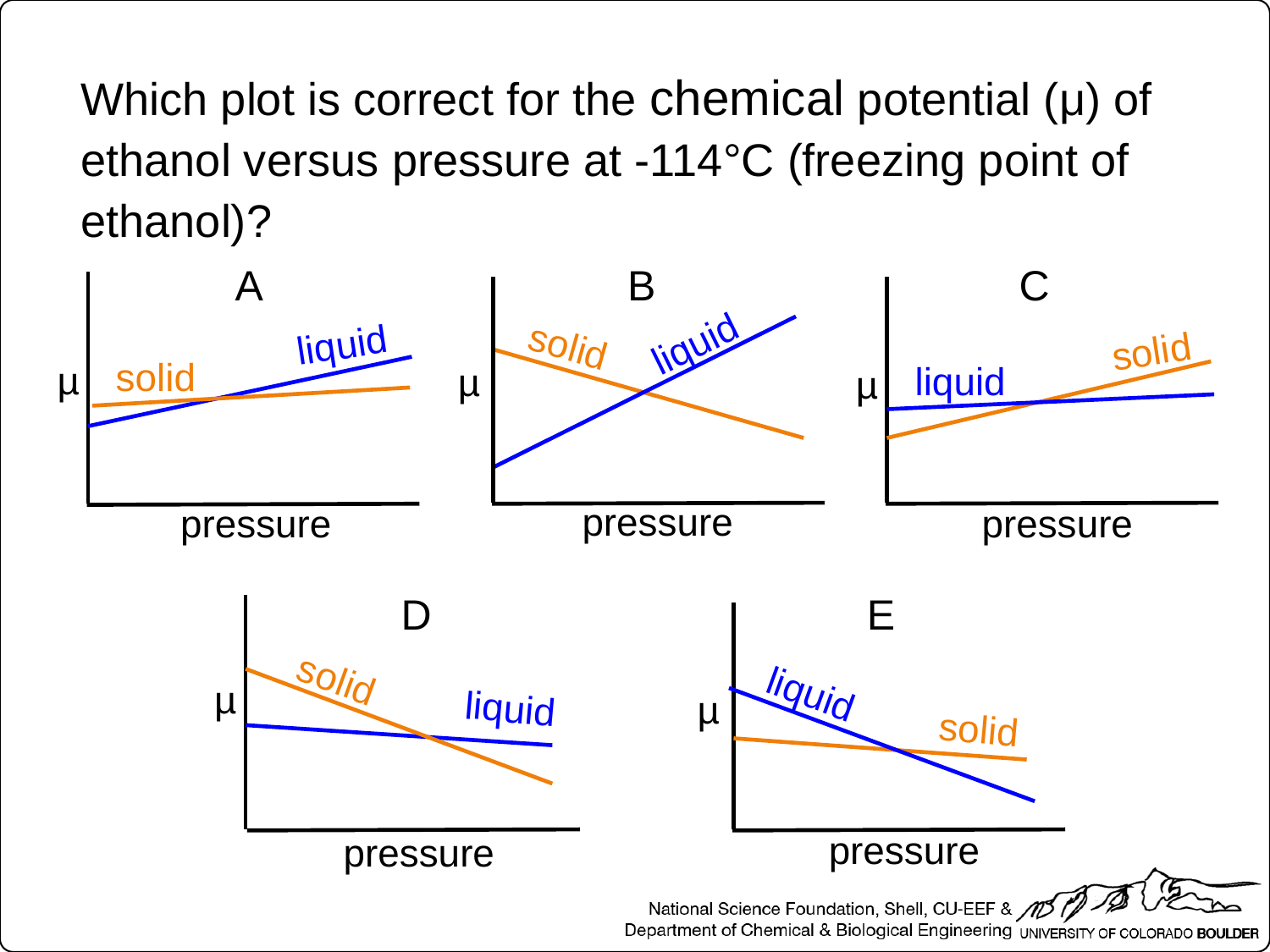

Which plot is correct for the chemical potential (μ) of ethanol versus pressure at -114°C (freezing point of ethanol)?

A
liquid
solid
µ
pressure
B
liquid
solid
µ
pressure
C
solid
liquid
µ
pressure
D
solid
liquid
µ
pressure
E
liquid
solid
µ
pressure